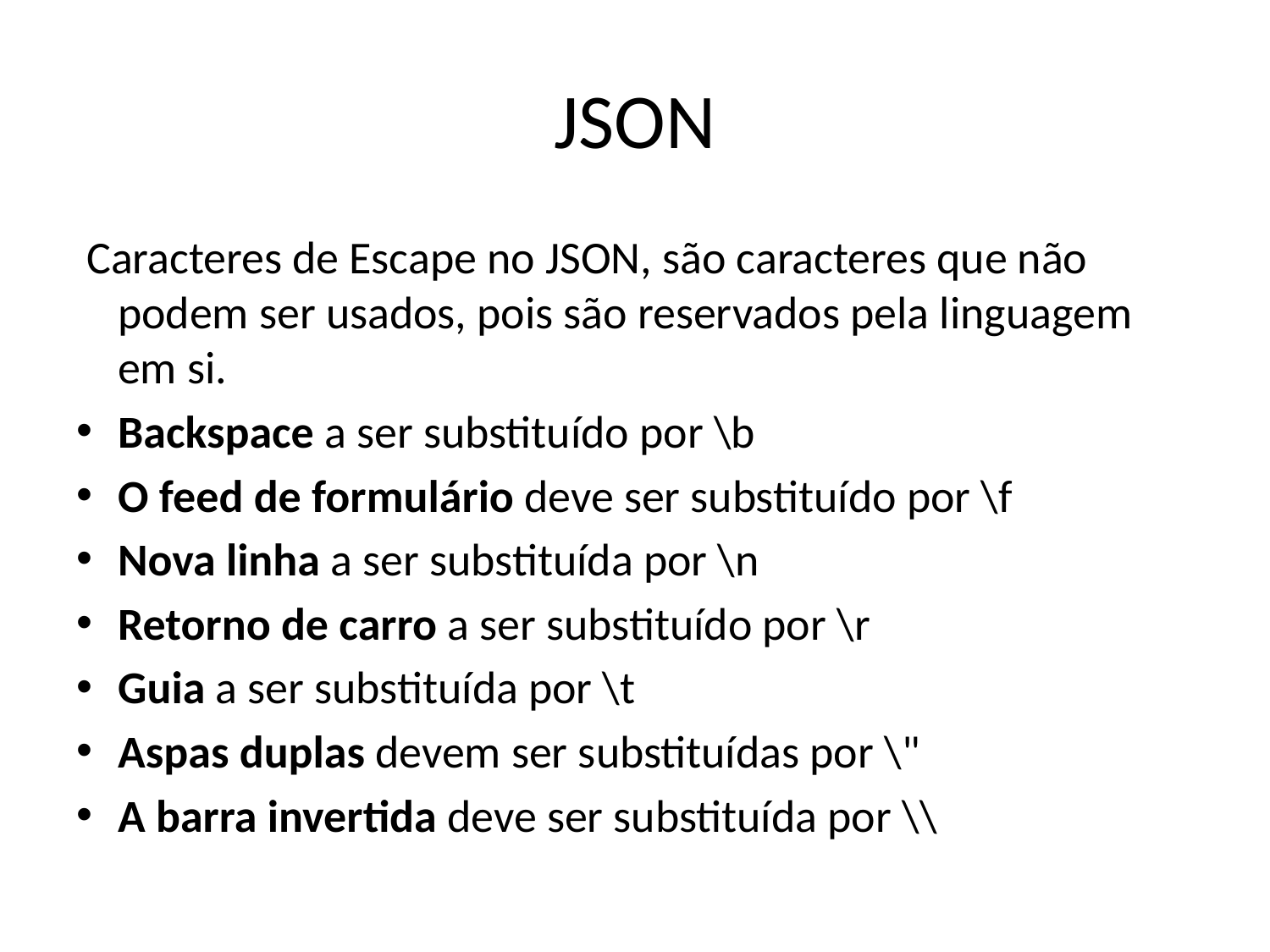

# JSON
 Caracteres de Escape no JSON, são caracteres que não podem ser usados, pois são reservados pela linguagem em si.
Backspace a ser substituído por \b
O feed de formulário deve ser substituído por \f
Nova linha a ser substituída por \n
Retorno de carro a ser substituído por \r
Guia a ser substituída por \t
Aspas duplas devem ser substituídas por \"
A barra invertida deve ser substituída por \\